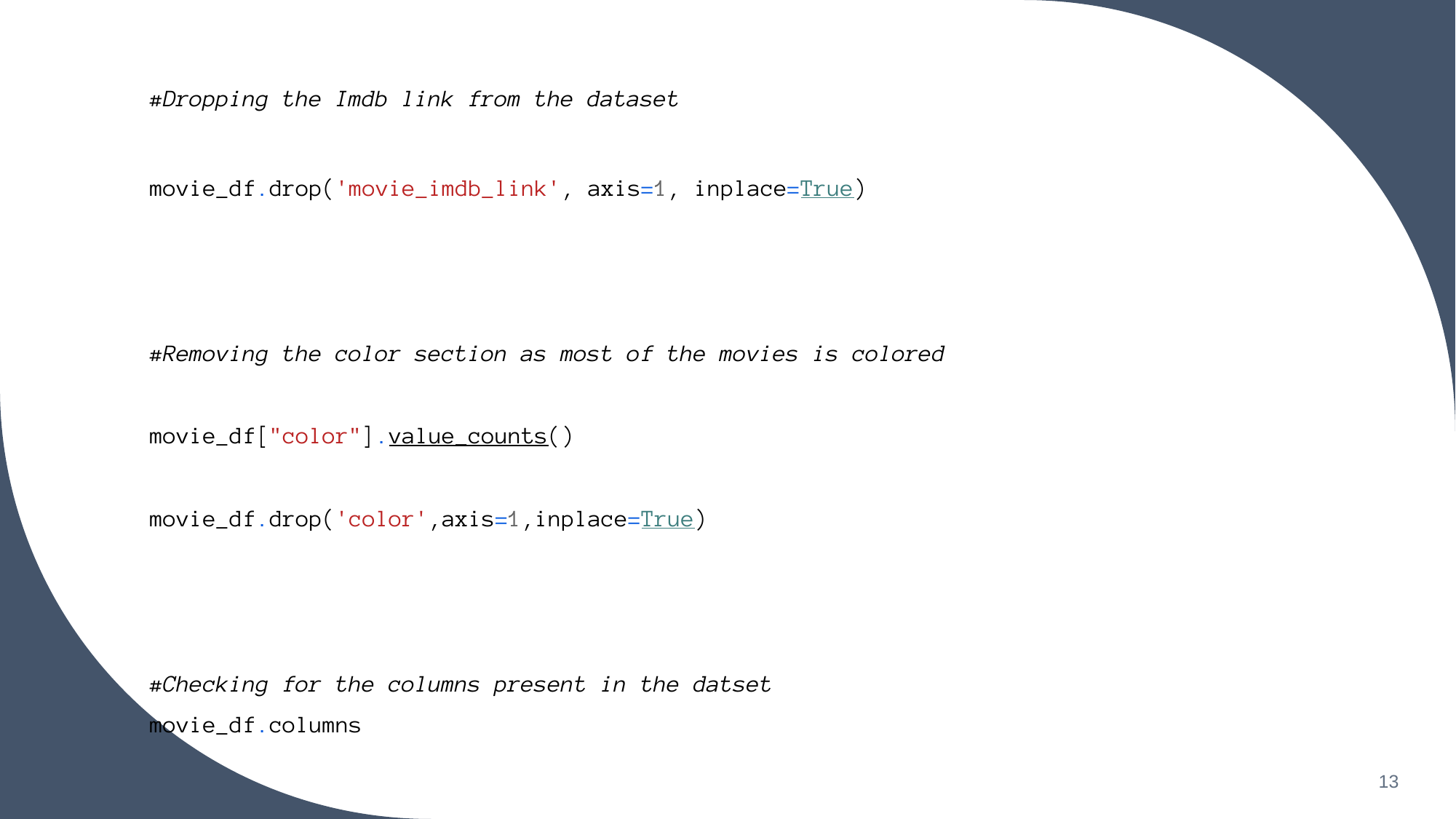

#Dropping the Imdb link from the dataset

movie_df.drop('movie_imdb_link', axis=1, inplace=True)

#Removing the color section as most of the movies is colored

movie_df["color"].value_counts()

movie_df.drop('color',axis=1,inplace=True)

#Checking for the columns present in the datset
movie_df.columns
13